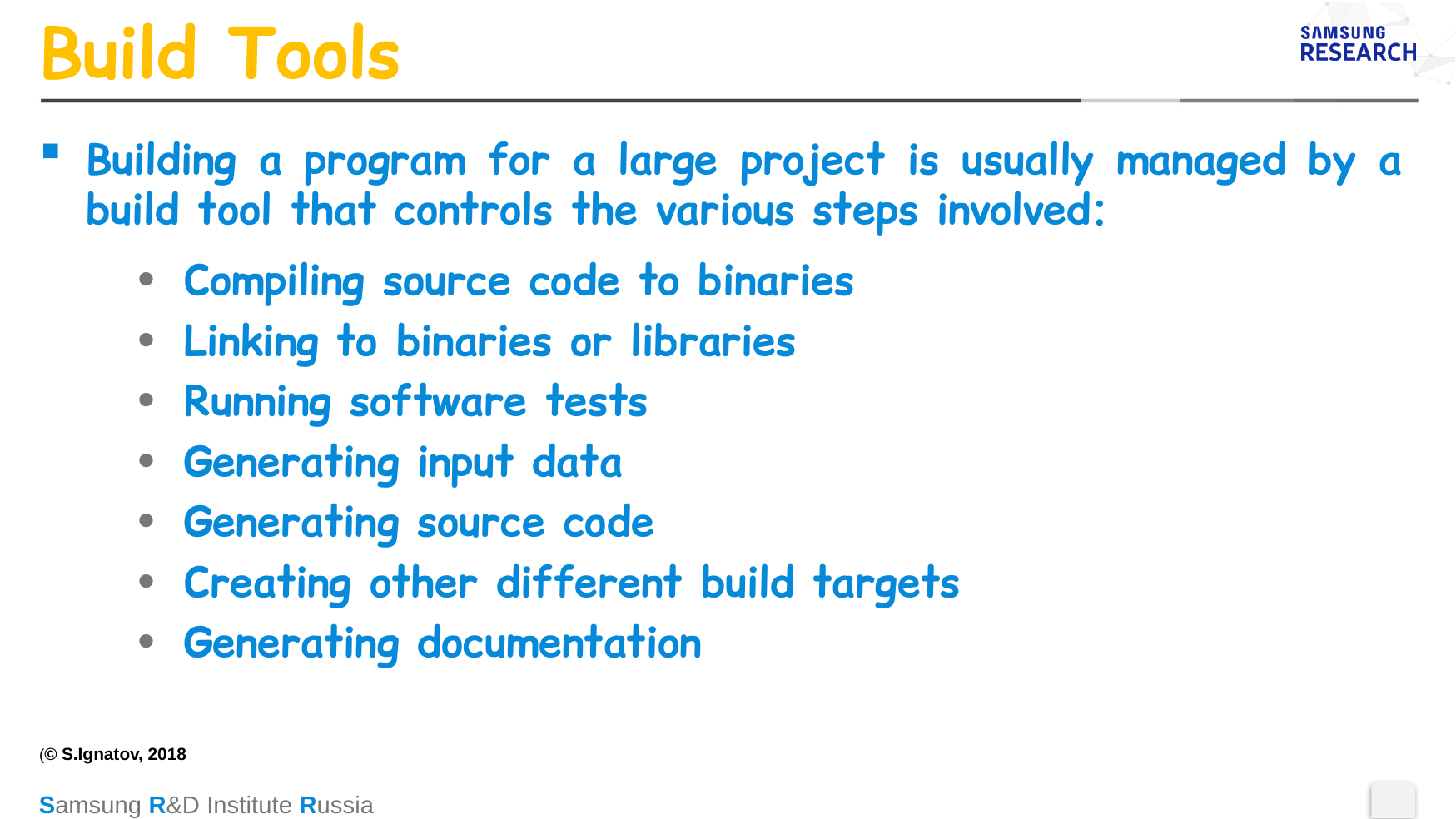

# Build Tools
Building a program for a large project is usually managed by a build tool that controls the various steps involved:
Compiling source code to binaries
Linking to binaries or libraries
Running software tests
Generating input data
Generating source code
Creating other different build targets
Generating documentation
(© S.Ignatov, 2018